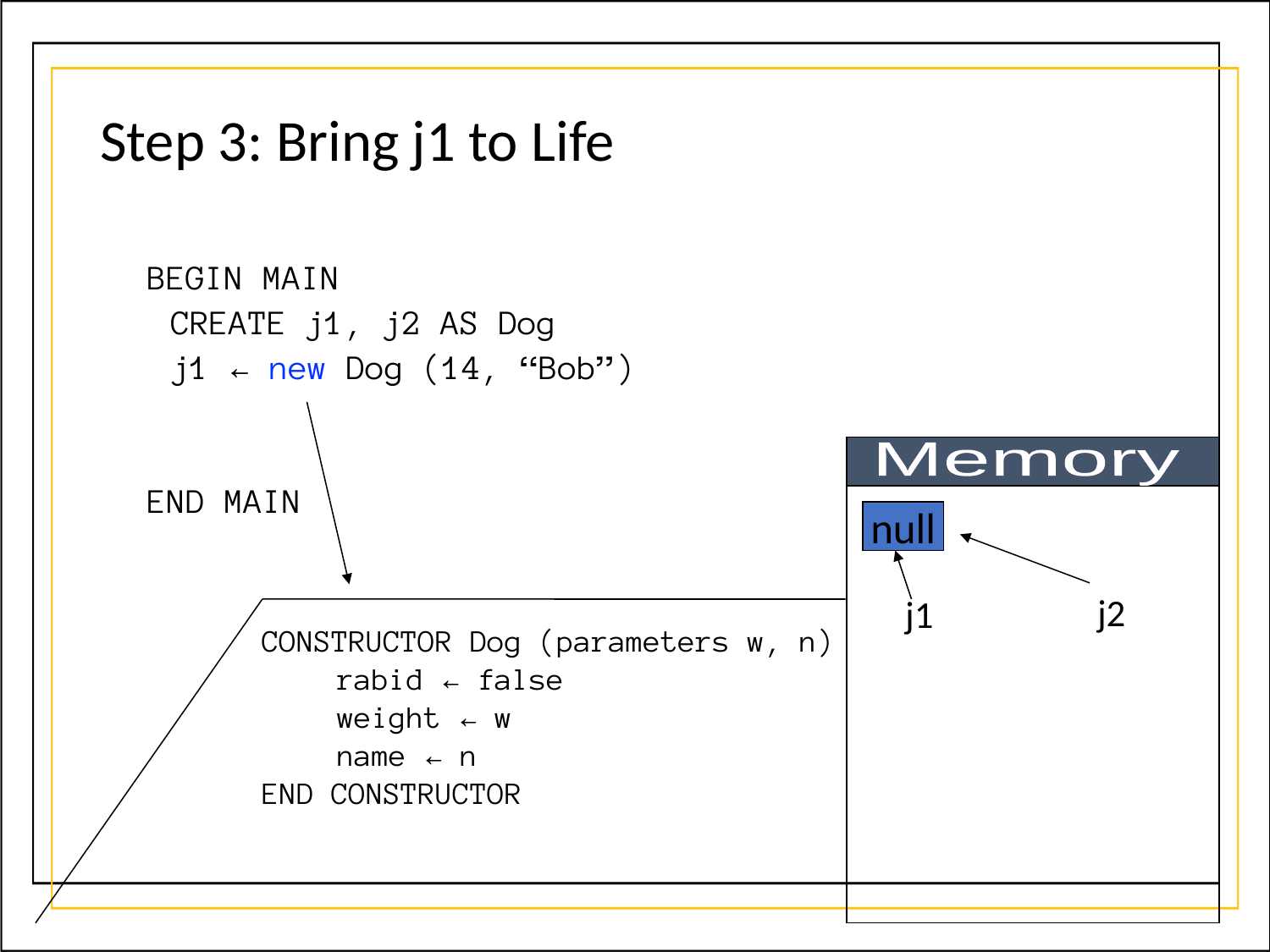

# Step 3: Bring j1 to Life
BEGIN MAIN
	CREATE j1, j2 AS Dog
	j1 ← new Dog (14, “Bob”)

END MAIN

Memory
null

   CONSTRUCTOR Dog (parameters w, n)
	rabid ← false
	weight ← w
	name ← n
   END CONSTRUCTOR

j2
j1